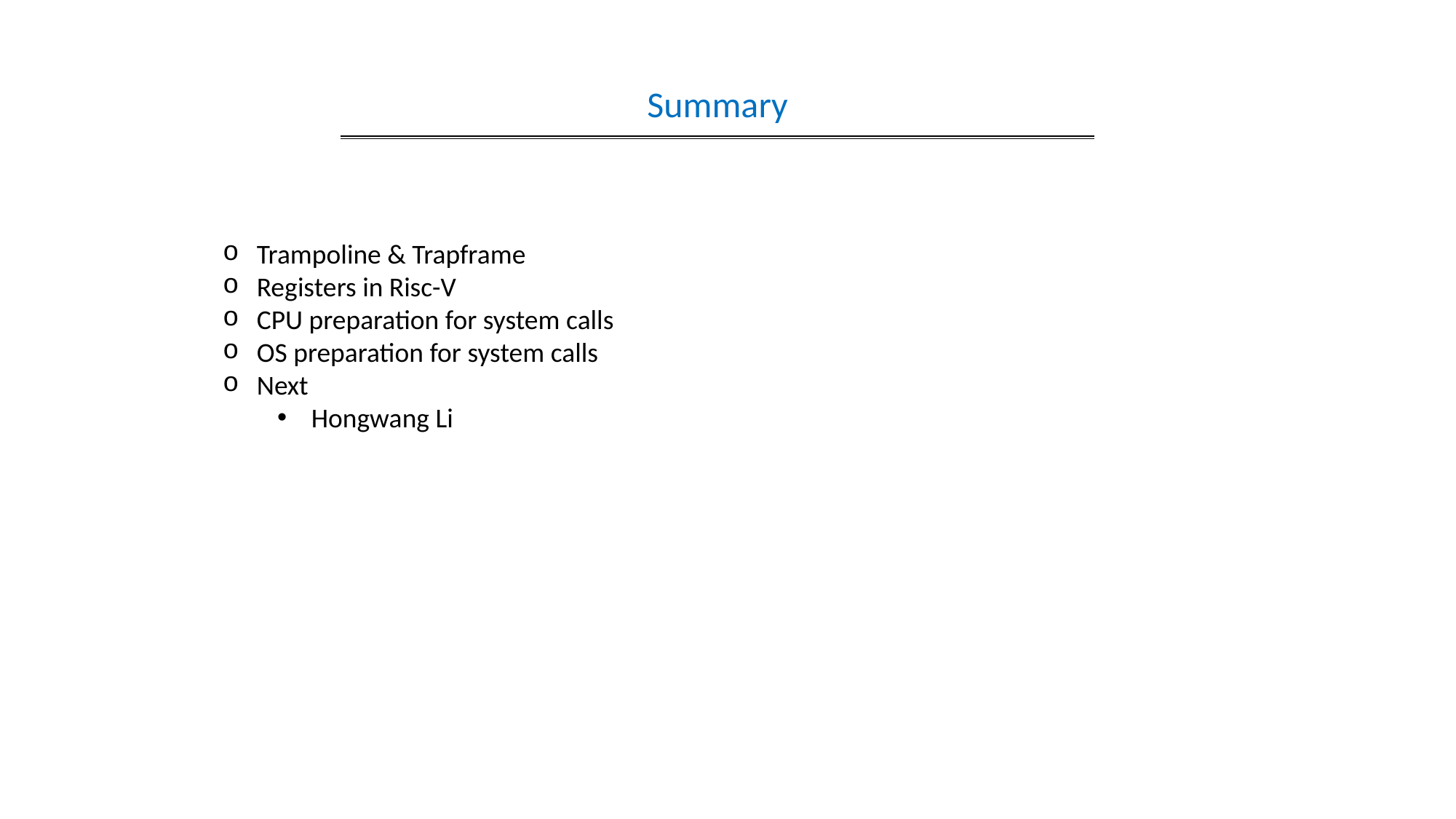

Summary
Trampoline & Trapframe
Registers in Risc-V
CPU preparation for system calls
OS preparation for system calls
Next
Hongwang Li